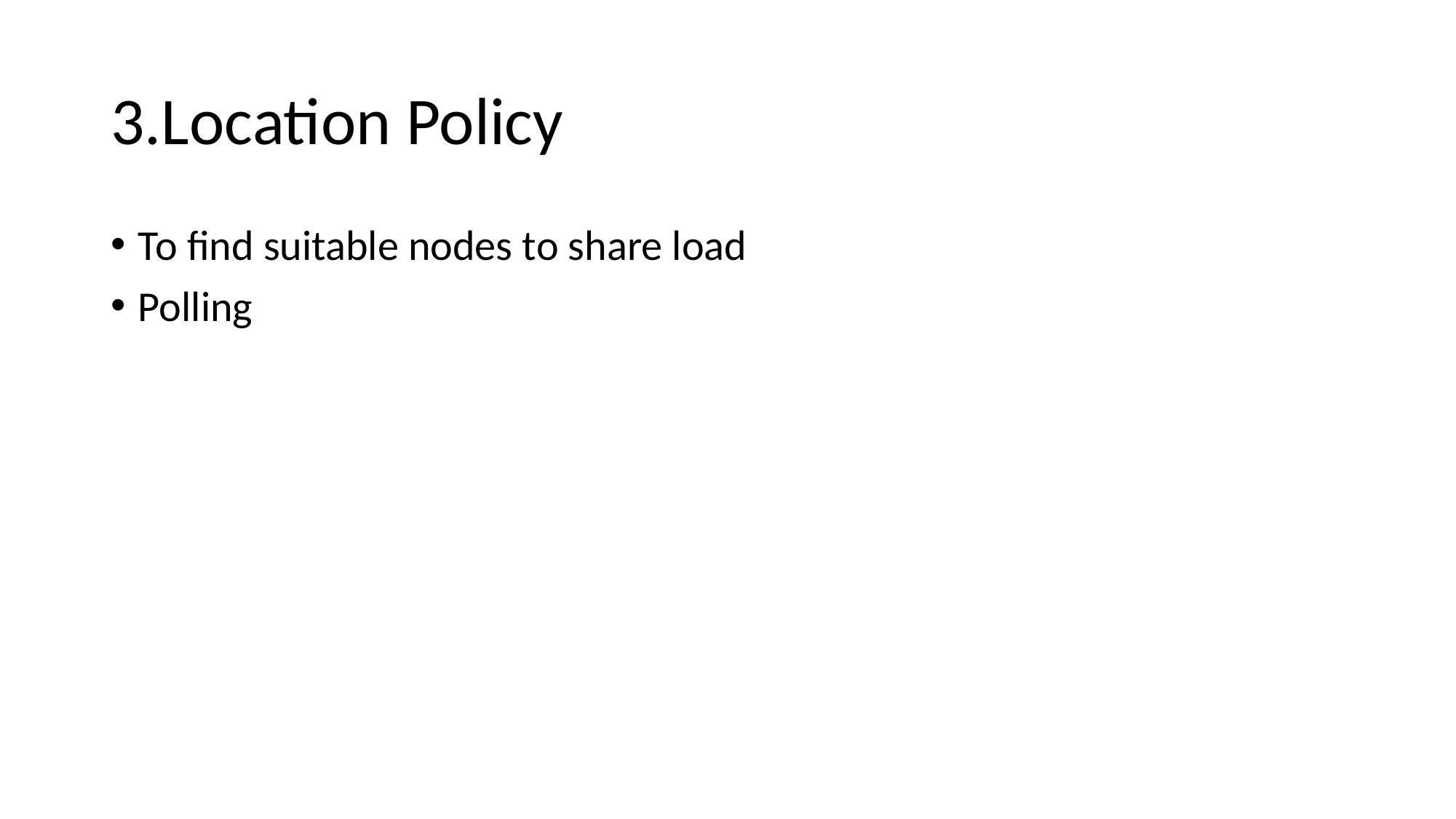

# 3.Location Policy
To find suitable nodes to share load
Polling